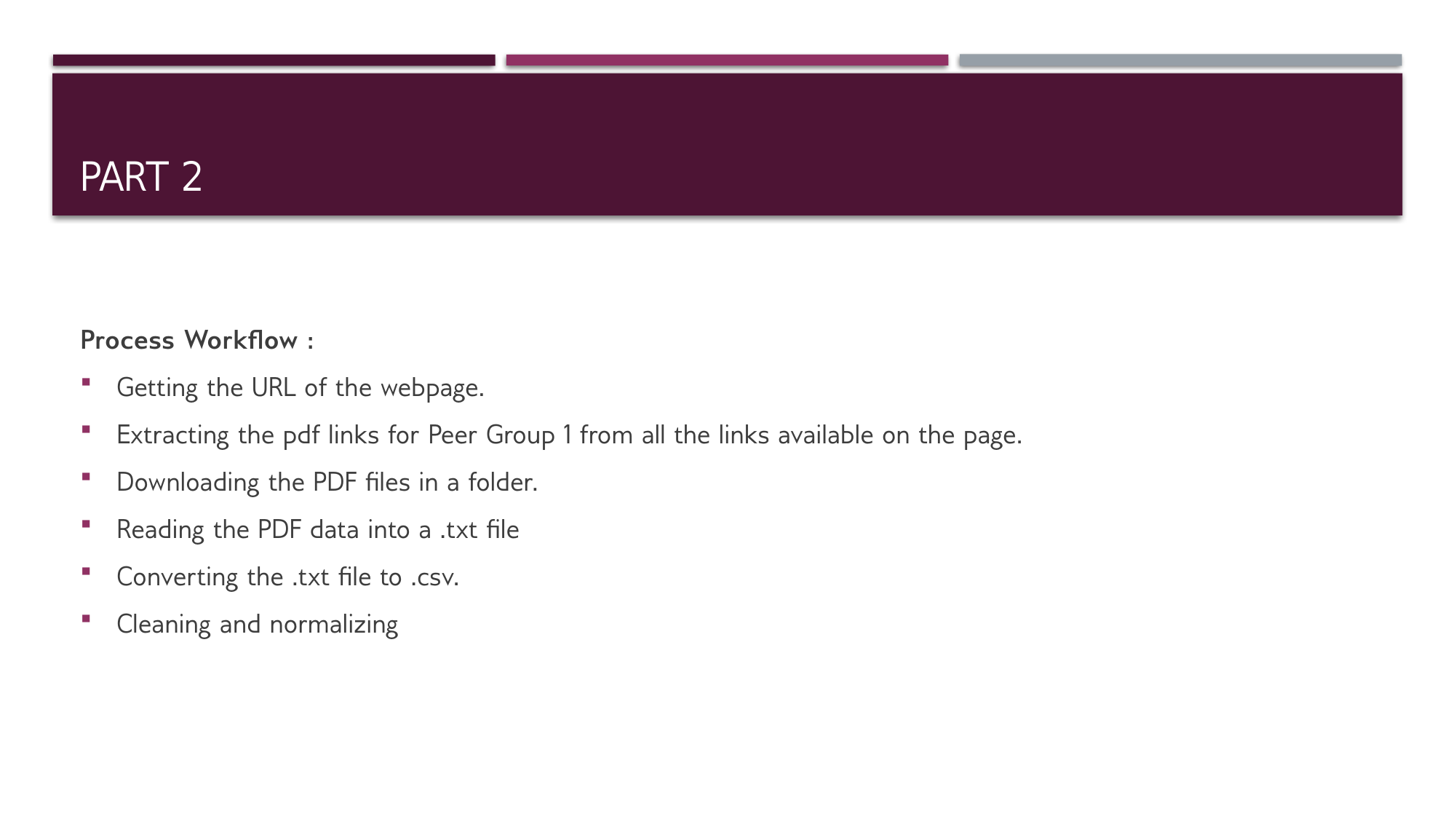

# Part 2
Process Workflow :
Getting the URL of the webpage.
Extracting the pdf links for Peer Group 1 from all the links available on the page.
Downloading the PDF files in a folder.
Reading the PDF data into a .txt file
Converting the .txt file to .csv.
Cleaning and normalizing